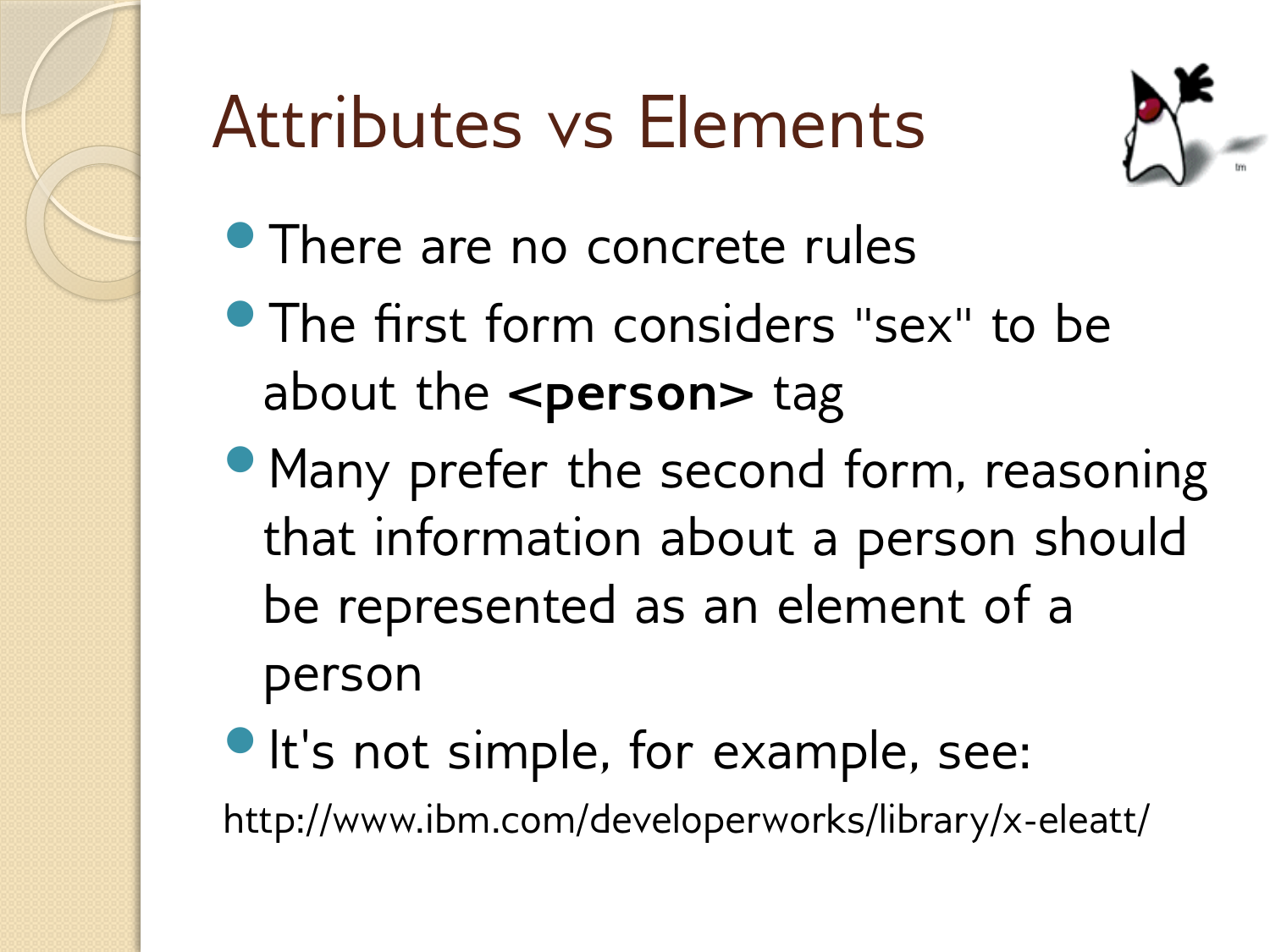

# Attributes vs Elements
There are no concrete rules
The first form considers "sex" to be about the <person> tag
Many prefer the second form, reasoning that information about a person should be represented as an element of a person
It's not simple, for example, see:
http://www.ibm.com/developerworks/library/x-eleatt/